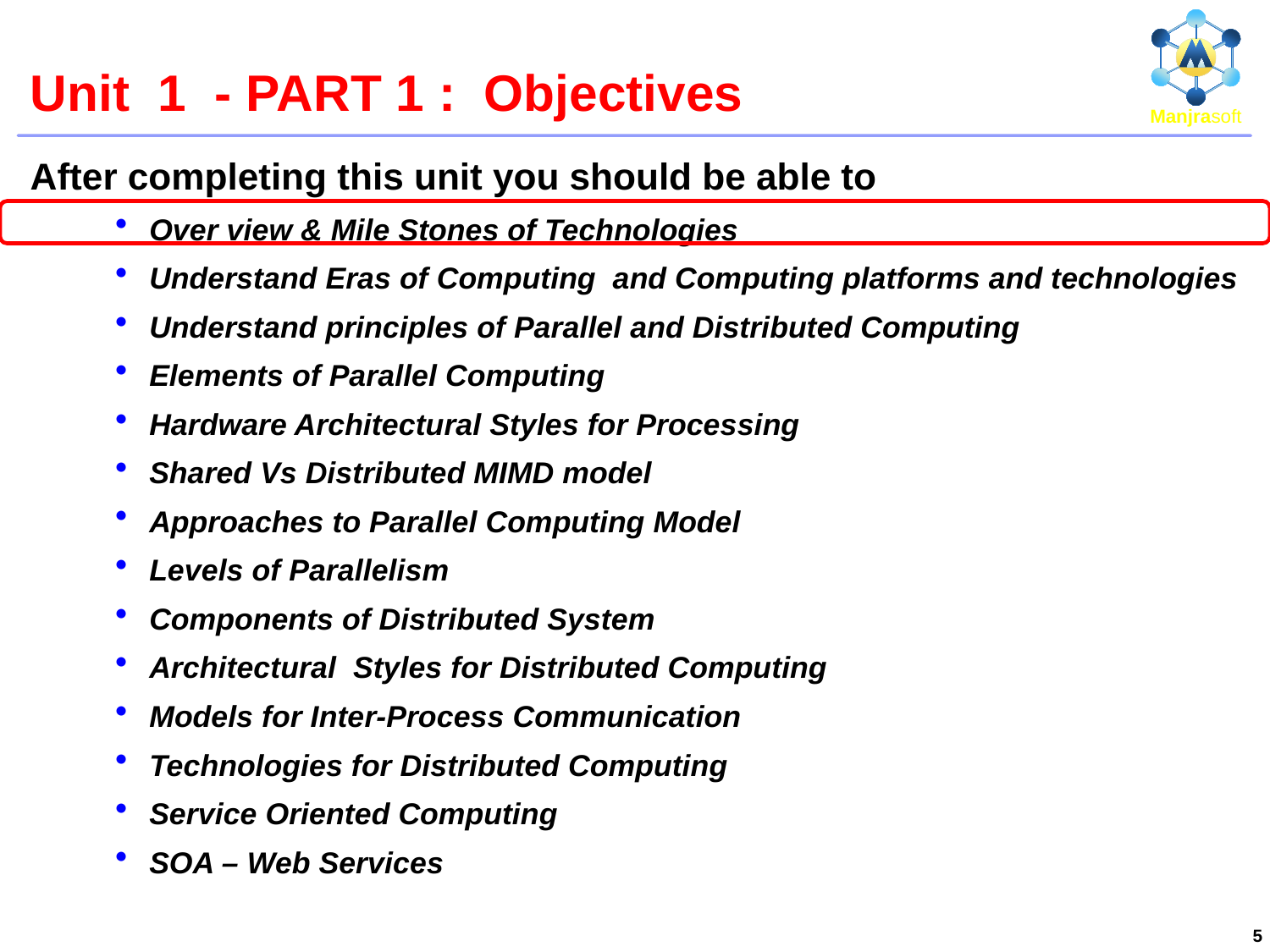

# Unit  1  - PART 1 :  Objectives
After completing this unit you should be able to
Over view & Mile Stones of Technologies
Understand Eras of Computing  and Computing platforms and technologies
Understand principles of Parallel and Distributed Computing
Elements of Parallel Computing
Hardware Architectural Styles for Processing
Shared Vs Distributed MIMD model
Approaches to Parallel Computing Model
Levels of Parallelism
Components of Distributed System
Architectural  Styles for Distributed Computing
Models for Inter-Process Communication
Technologies for Distributed Computing
Service Oriented Computing
SOA – Web Services

5